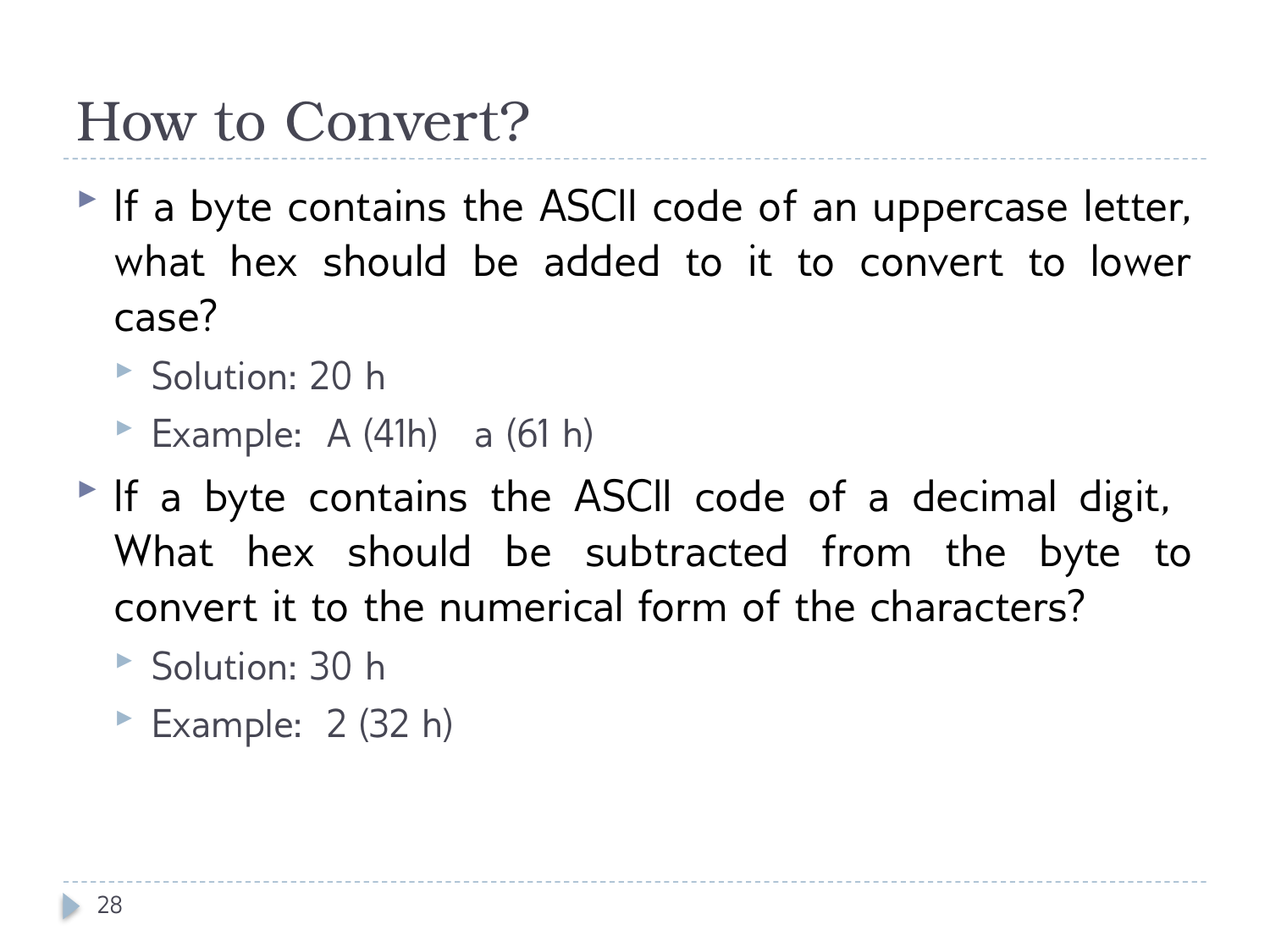

# How to Convert?
If a byte contains the ASCII code of an uppercase letter, what hex should be added to it to convert to lower case?
Solution: 20 h
Example:  A (41h)   a (61 h)
If a byte contains the ASCII code of a decimal digit,  What hex should be subtracted from the byte to convert it to the numerical form of the characters?
Solution: 30 h
Example:  2 (32 h)
28